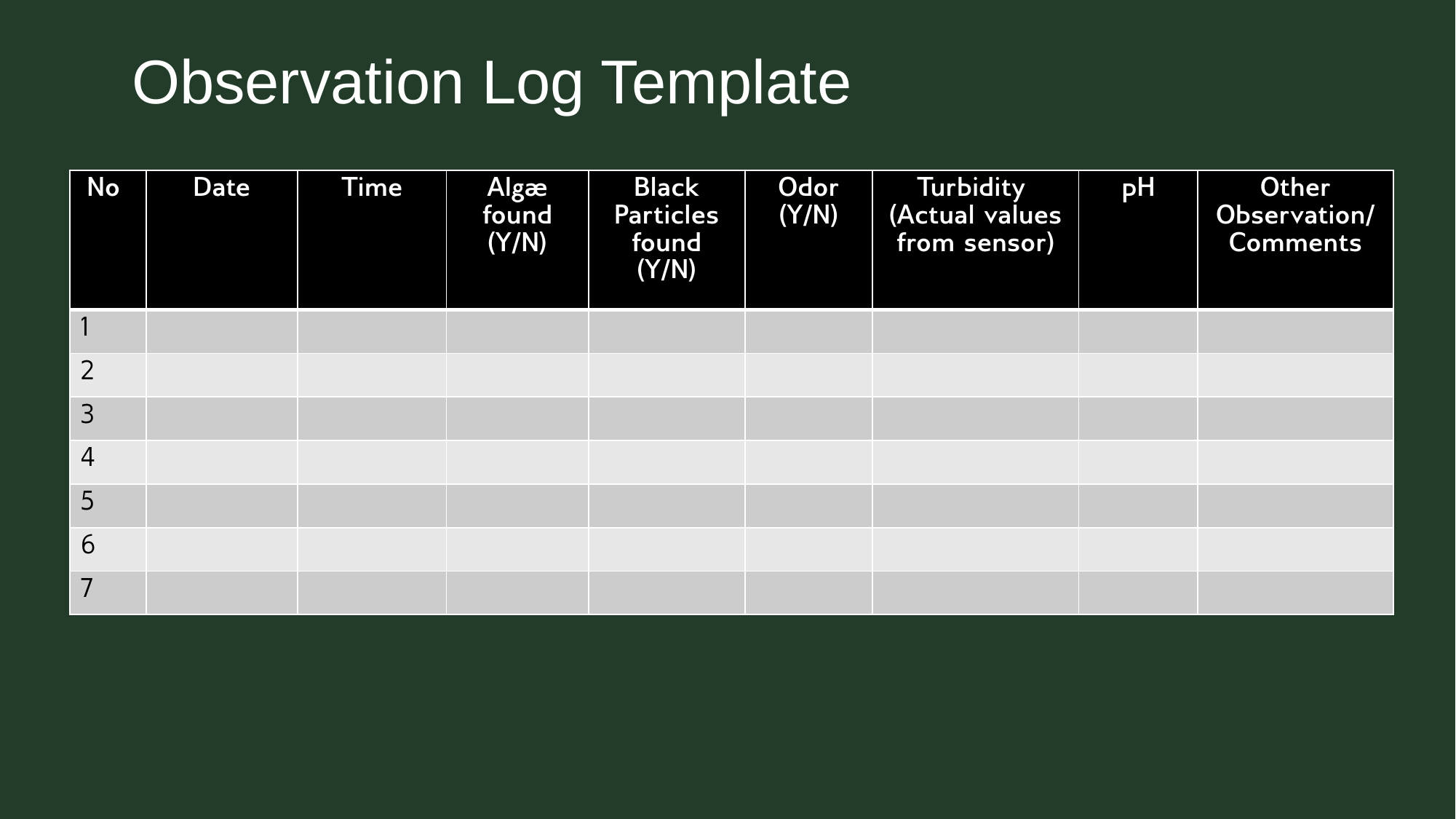

Observation Log Template
| No | Date | Time | Algae found (Y/N) | Black Particles found (Y/N) | Odor (Y/N) | Turbidity (Actual values from sensor) | pH | Other Observation/ Comments |
| --- | --- | --- | --- | --- | --- | --- | --- | --- |
| 1 |  |  |  |  |  |  |  |  |
| 2 |  |  |  |  |  |  |  |  |
| 3 |  |  |  |  |  |  |  |  |
| 4 |  |  |  |  |  |  |  |  |
| 5 |  |  |  |  |  |  |  |  |
| 6 |  |  |  |  |  |  |  |  |
| 7 |  |  |  |  |  |  |  |  |